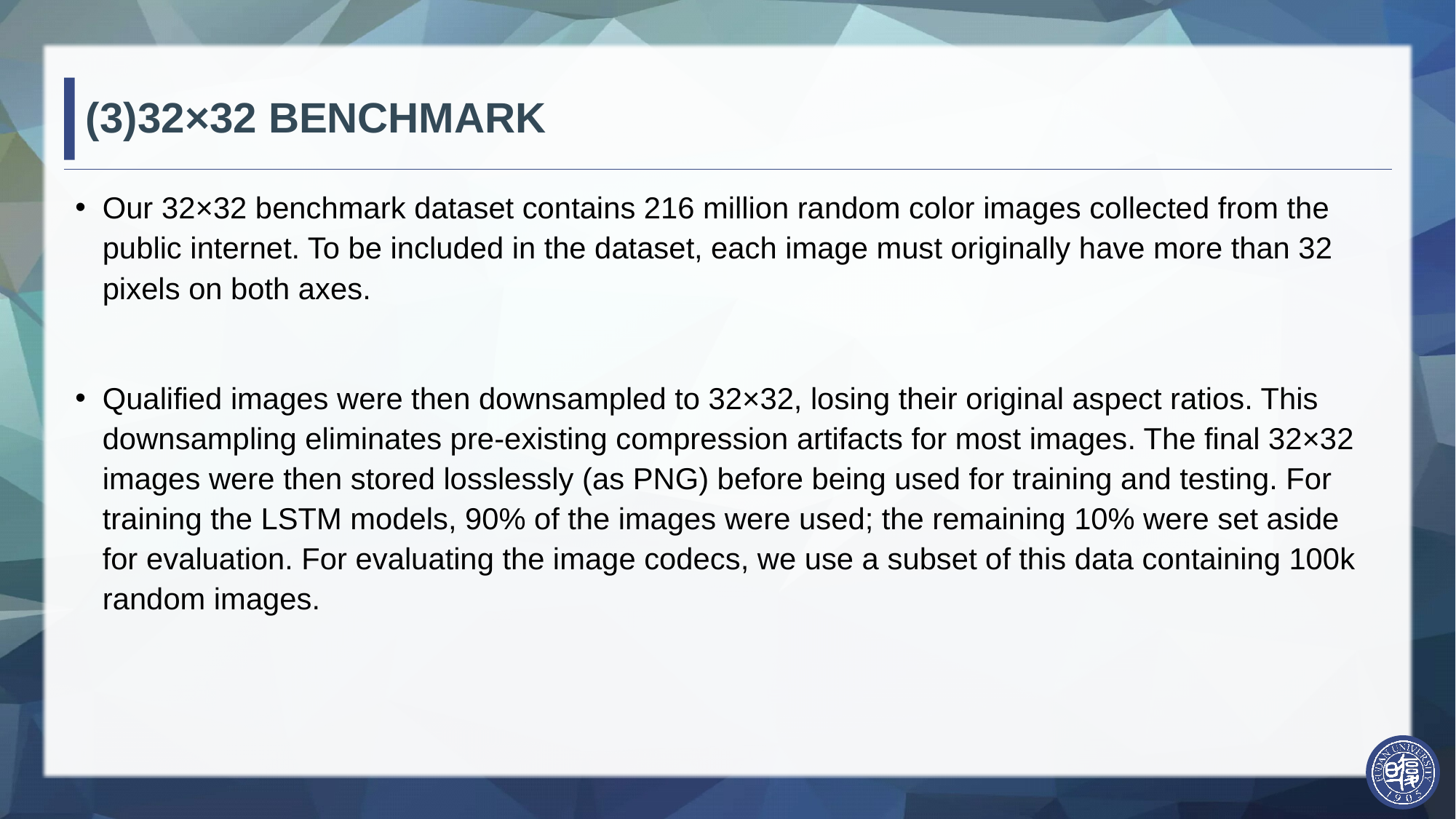

# (3)32×32 BENCHMARK
Our 32×32 benchmark dataset contains 216 million random color images collected from the public internet. To be included in the dataset, each image must originally have more than 32 pixels on both axes.

Qualified images were then downsampled to 32×32, losing their original aspect ratios. This downsampling eliminates pre-existing compression artifacts for most images. The final 32×32 images were then stored losslessly (as PNG) before being used for training and testing. For training the LSTM models, 90% of the images were used; the remaining 10% were set aside for evaluation. For evaluating the image codecs, we use a subset of this data containing 100k random images.